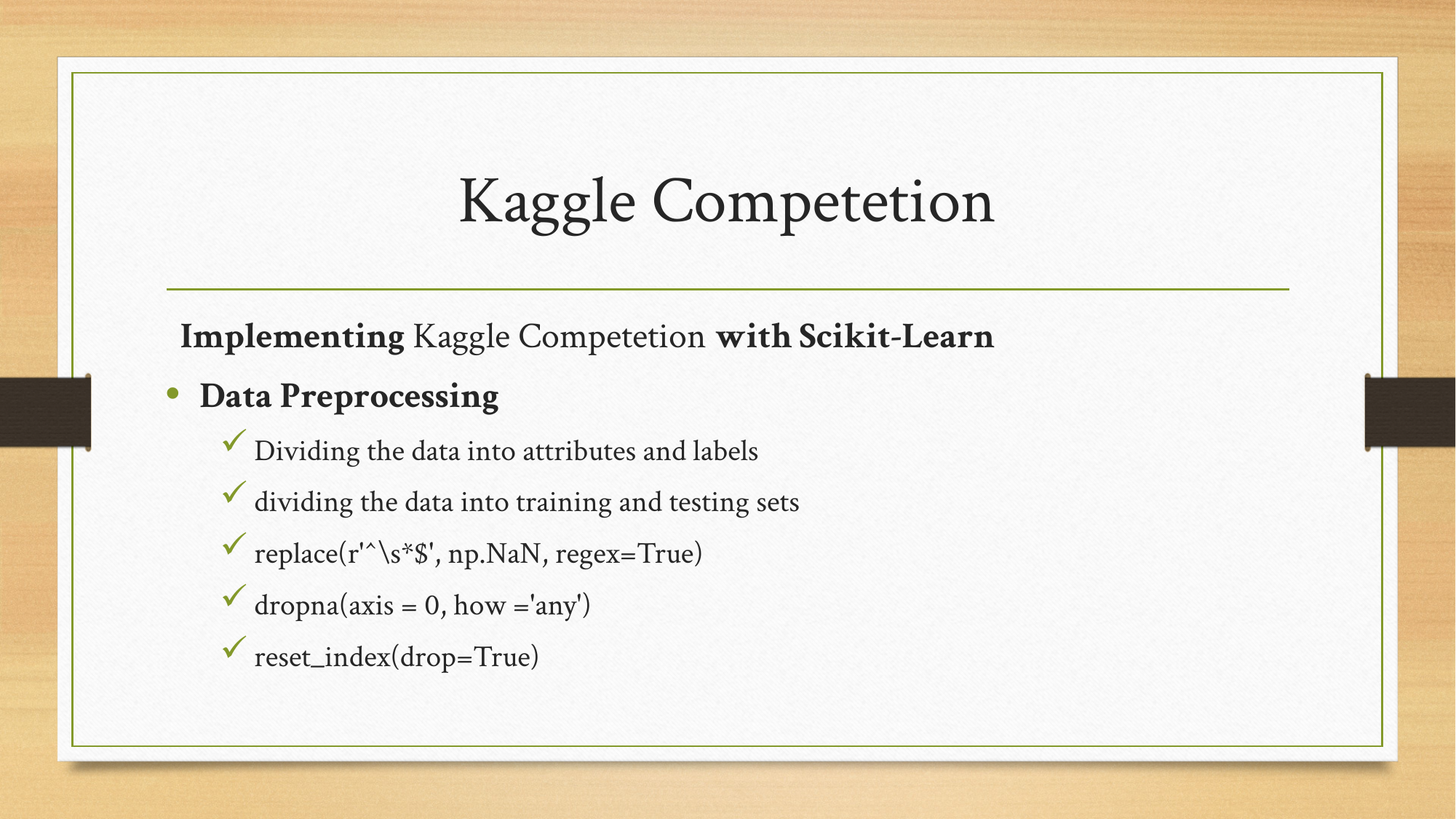

# Kaggle Competetion
  Implementing Kaggle Competetion with Scikit-Learn
Data Preprocessing
Dividing the data into attributes and labels
dividing the data into training and testing sets
replace(r'^\s*$', np.NaN, regex=True)
dropna(axis = 0, how ='any')
reset_index(drop=True)